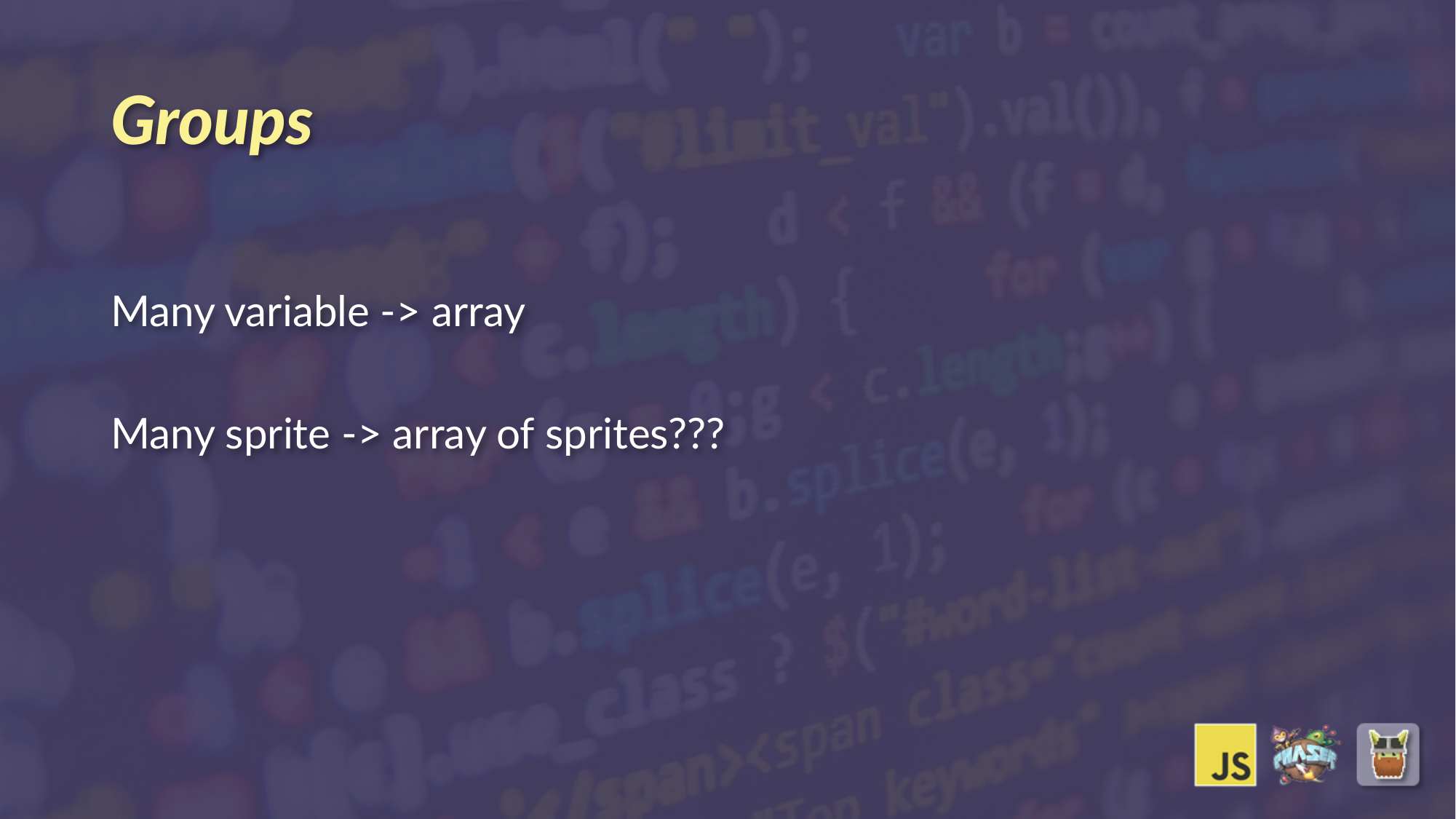

# Groups

Many variable -> array

Many sprite -> array of sprites???